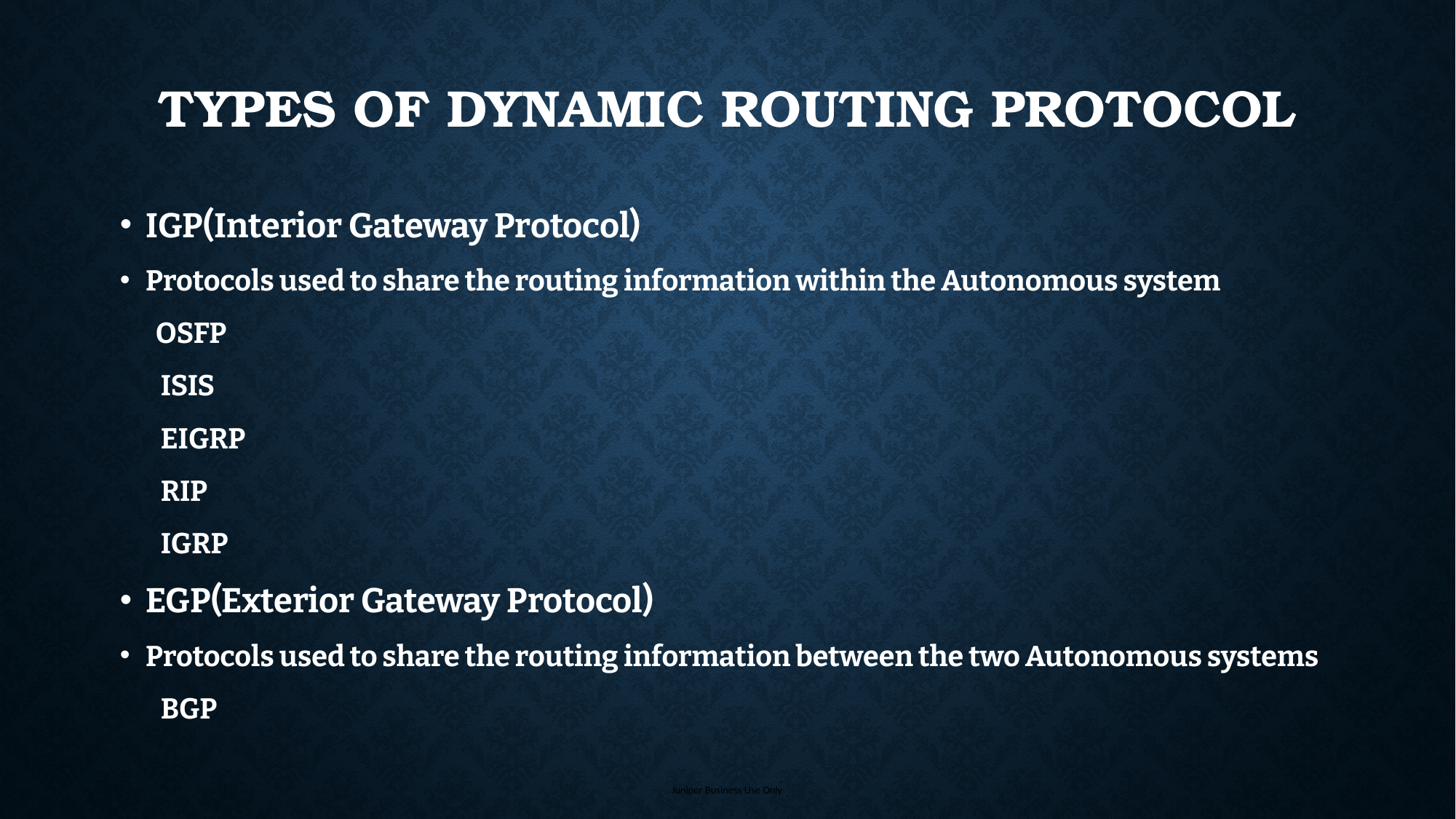

# Types of Dynamic Routing Protocol
IGP(Interior Gateway Protocol)
Protocols used to share the routing information within the Autonomous system
       OSFP
        ISIS
        EIGRP
        RIP
        IGRP
EGP(Exterior Gateway Protocol)
Protocols used to share the routing information between the two Autonomous systems
        BGP